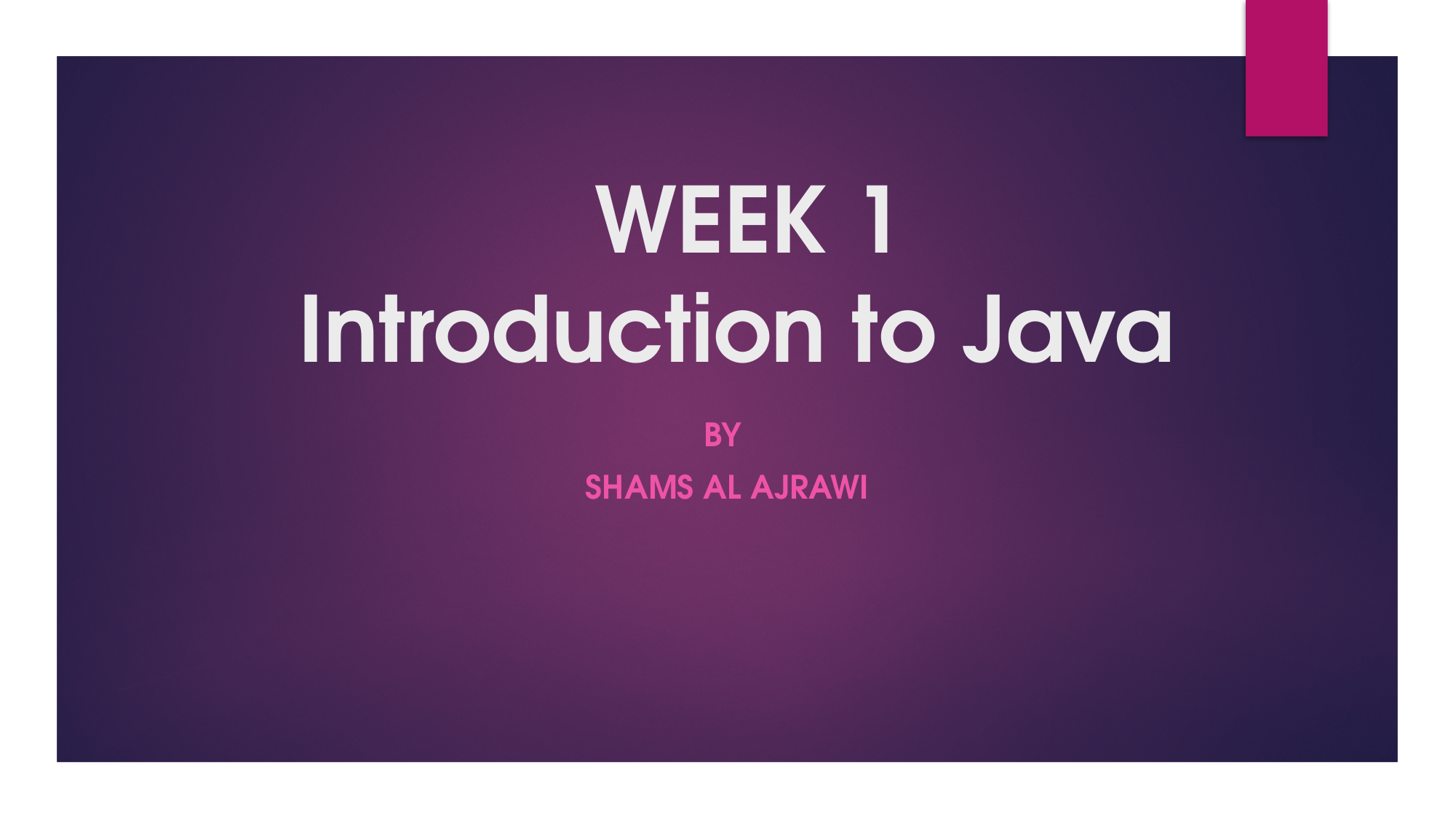

# WEEK 1 Introduction to Java
By
Shams Al Ajrawi